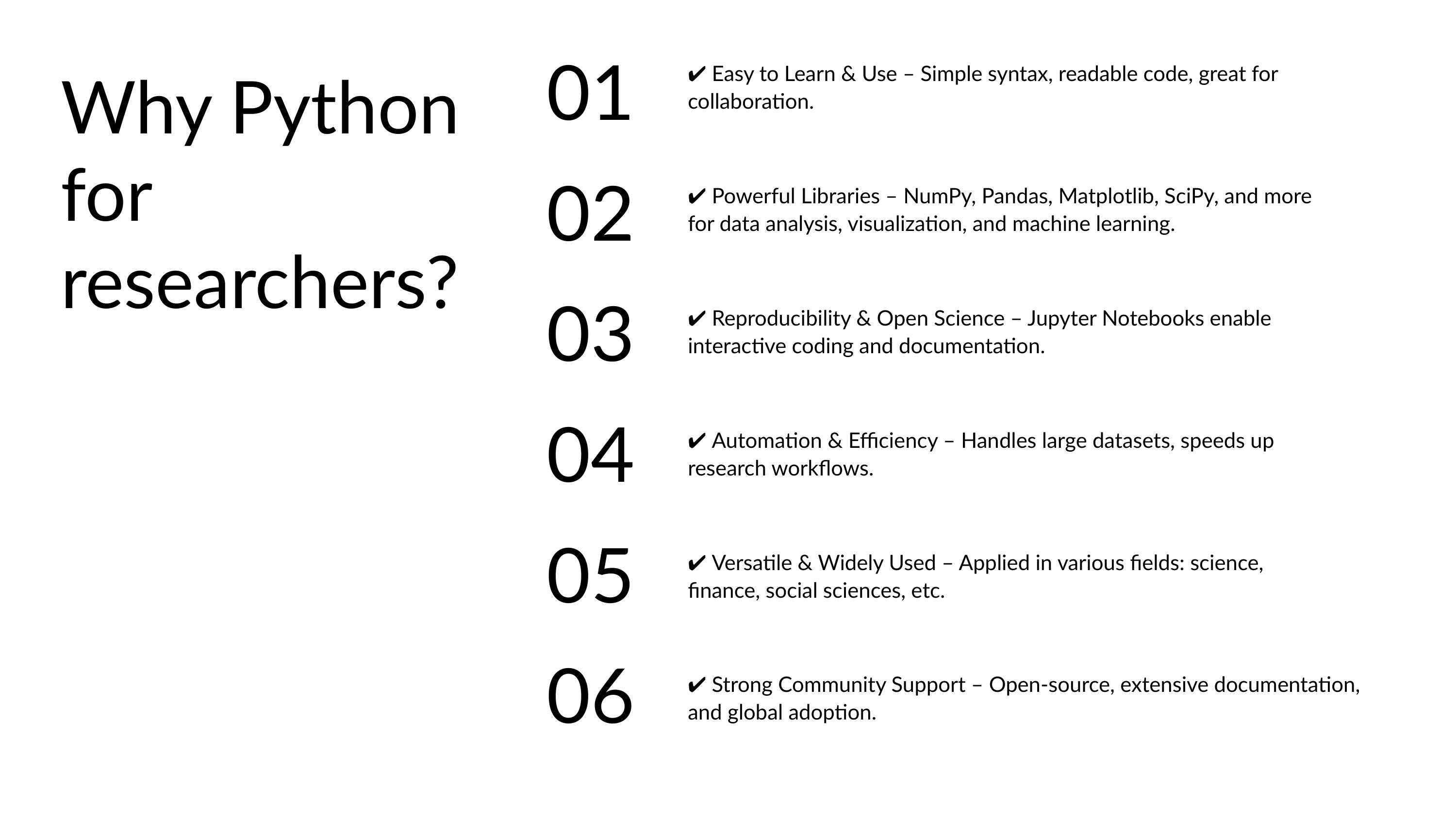

01
✔ Easy to Learn & Use – Simple syntax, readable code, great for collaboration.
Why Python for researchers?
02
✔ Powerful Libraries – NumPy, Pandas, Matplotlib, SciPy, and more for data analysis, visualization, and machine learning.
03
✔ Reproducibility & Open Science – Jupyter Notebooks enable interactive coding and documentation.
04
✔ Automation & Efficiency – Handles large datasets, speeds up research workflows.
05
✔ Versatile & Widely Used – Applied in various fields: science, finance, social sciences, etc.
06
✔ Strong Community Support – Open-source, extensive documentation, and global adoption.